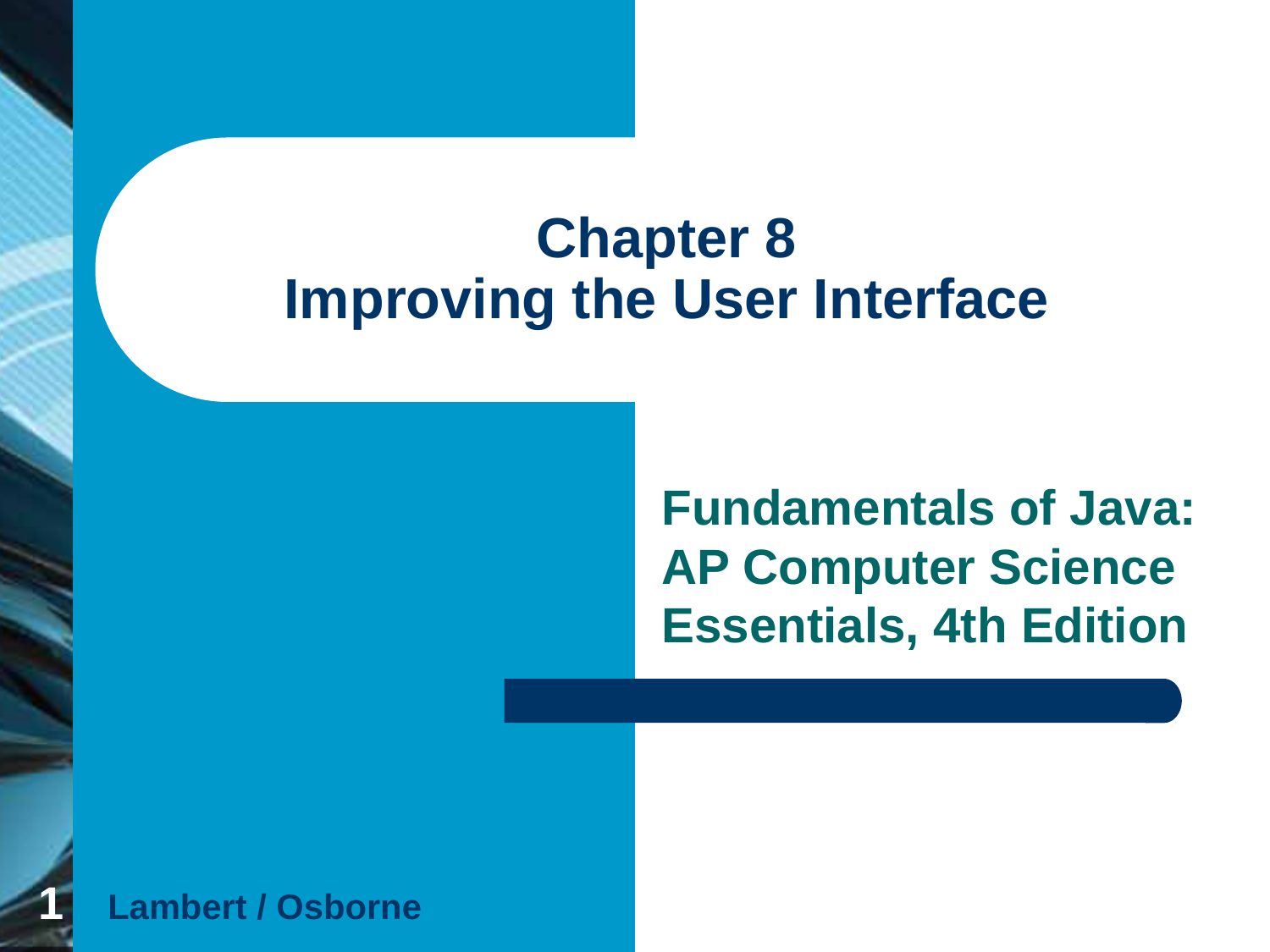

# Chapter 8 Improving the User Interface
Fundamentals of Java: AP Computer Science Essentials, 4th Edition
1

Lambert / Osborne